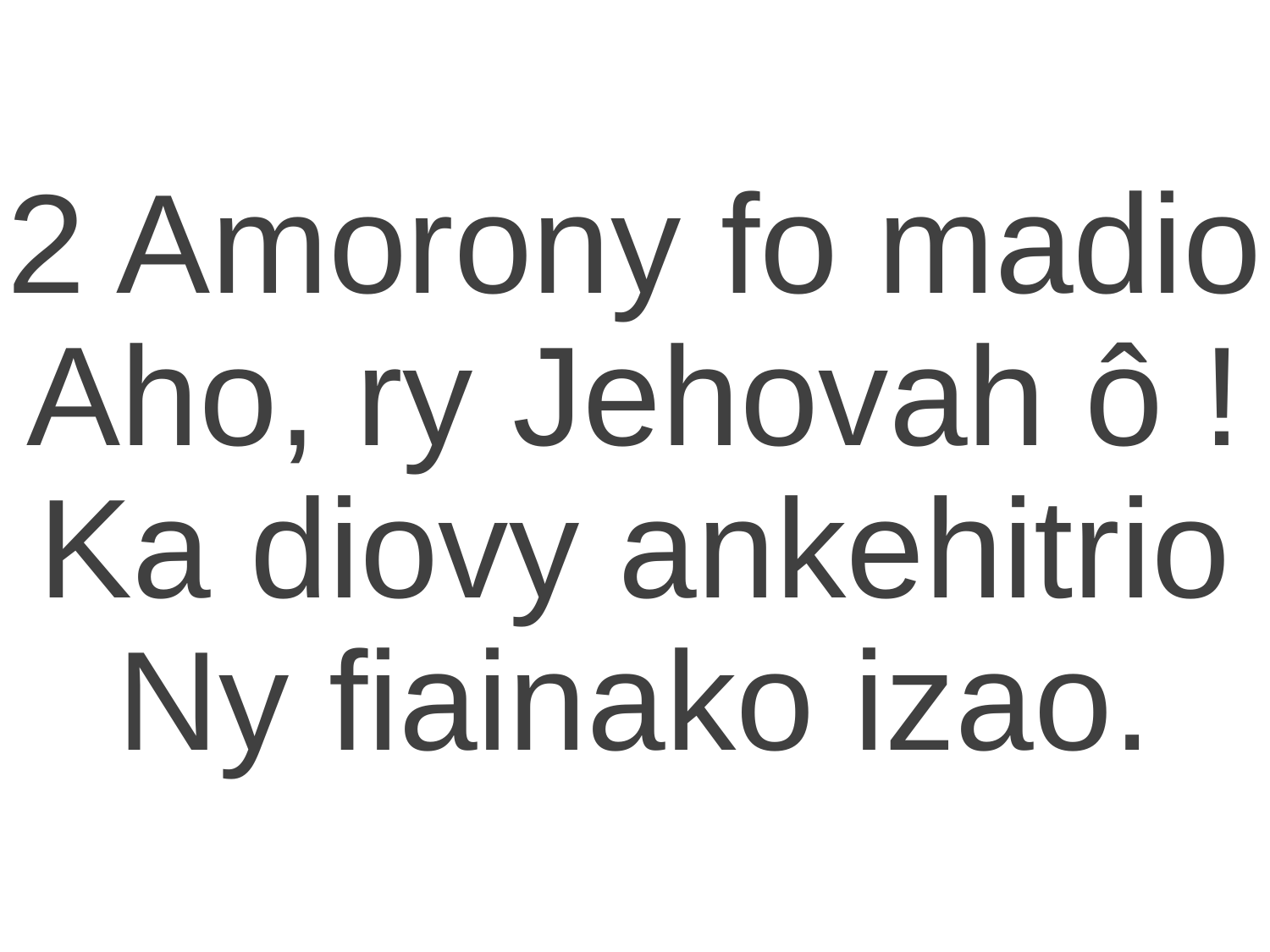

2 Amorony fo madio
Aho, ry Jehovah ô !
Ka diovy ankehitrio
Ny fiainako izao.